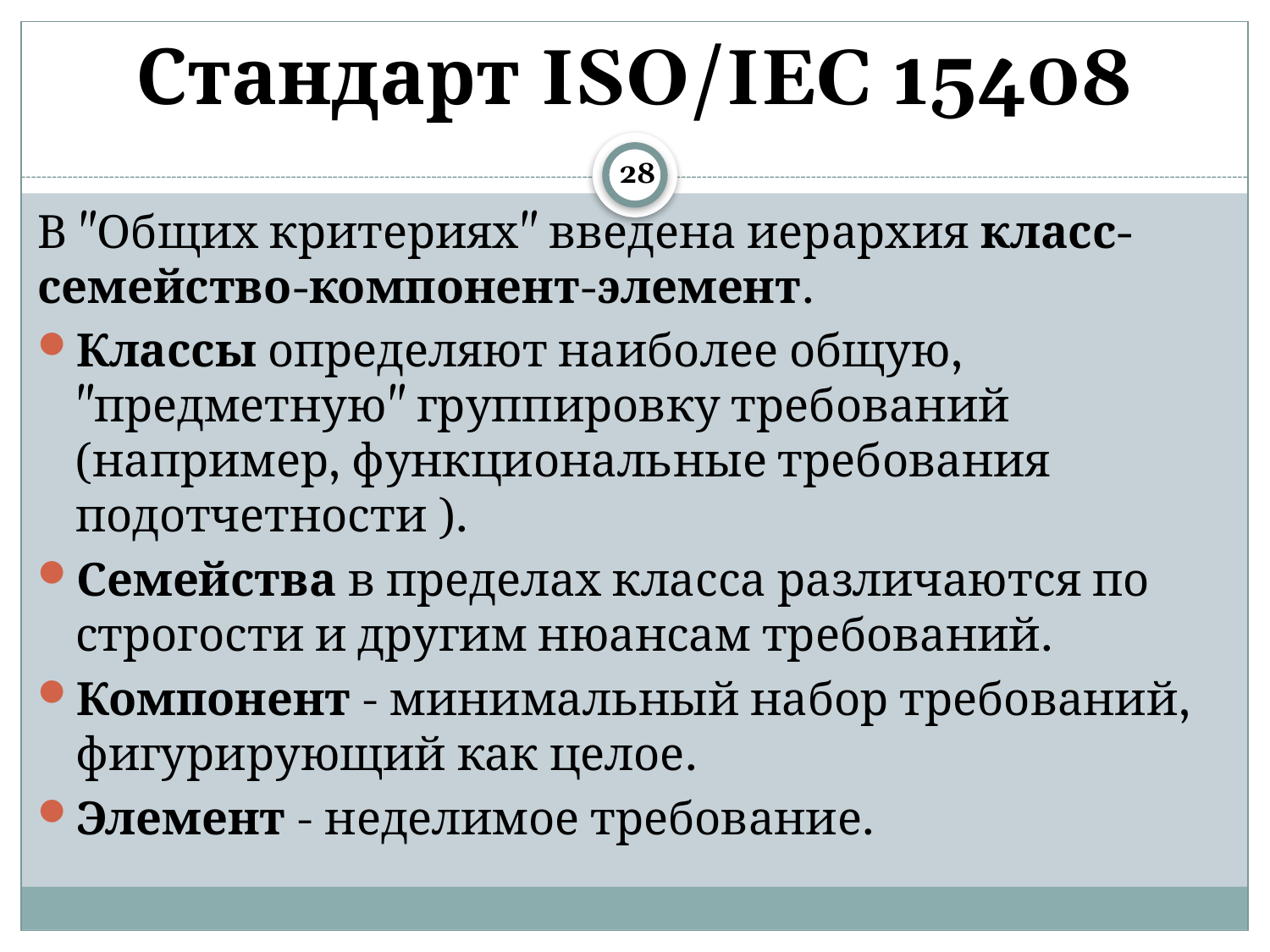

# Стандарт ISO/IEC 15408
28
В "Общих критериях" введена иерархия класс-семейство-компонент-элемент.
Классы определяют наиболее общую, "предметную" группировку требований (например, функциональные требования подотчетности ).
Семейства в пределах класса различаются по строгости и другим нюансам требований.
Компонент - минимальный набор требований, фигурирующий как целое.
Элемент - неделимое требование.